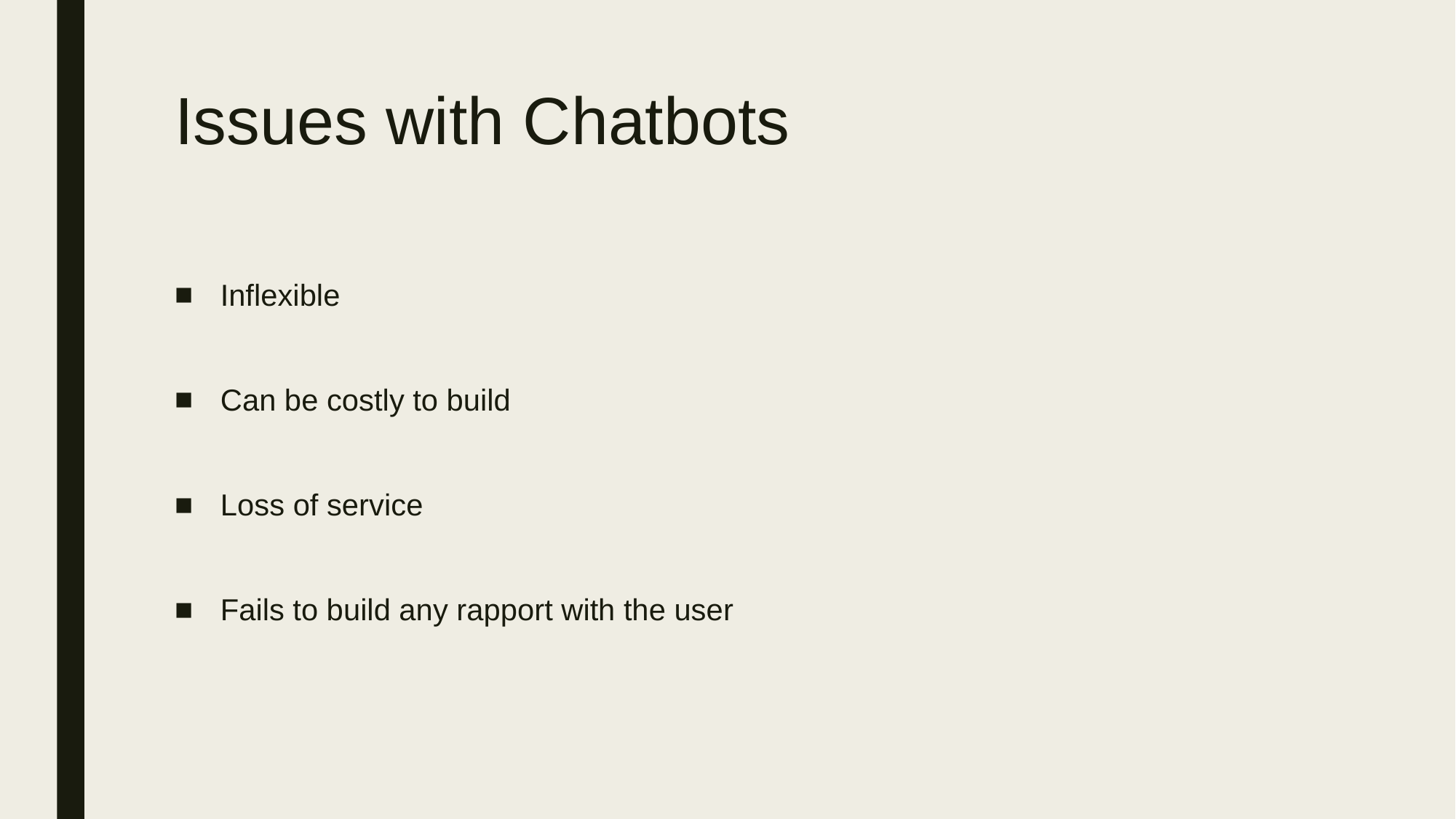

# Issues with Chatbots
Inflexible

Can be costly to build

Loss of service

Fails to build any rapport with the user